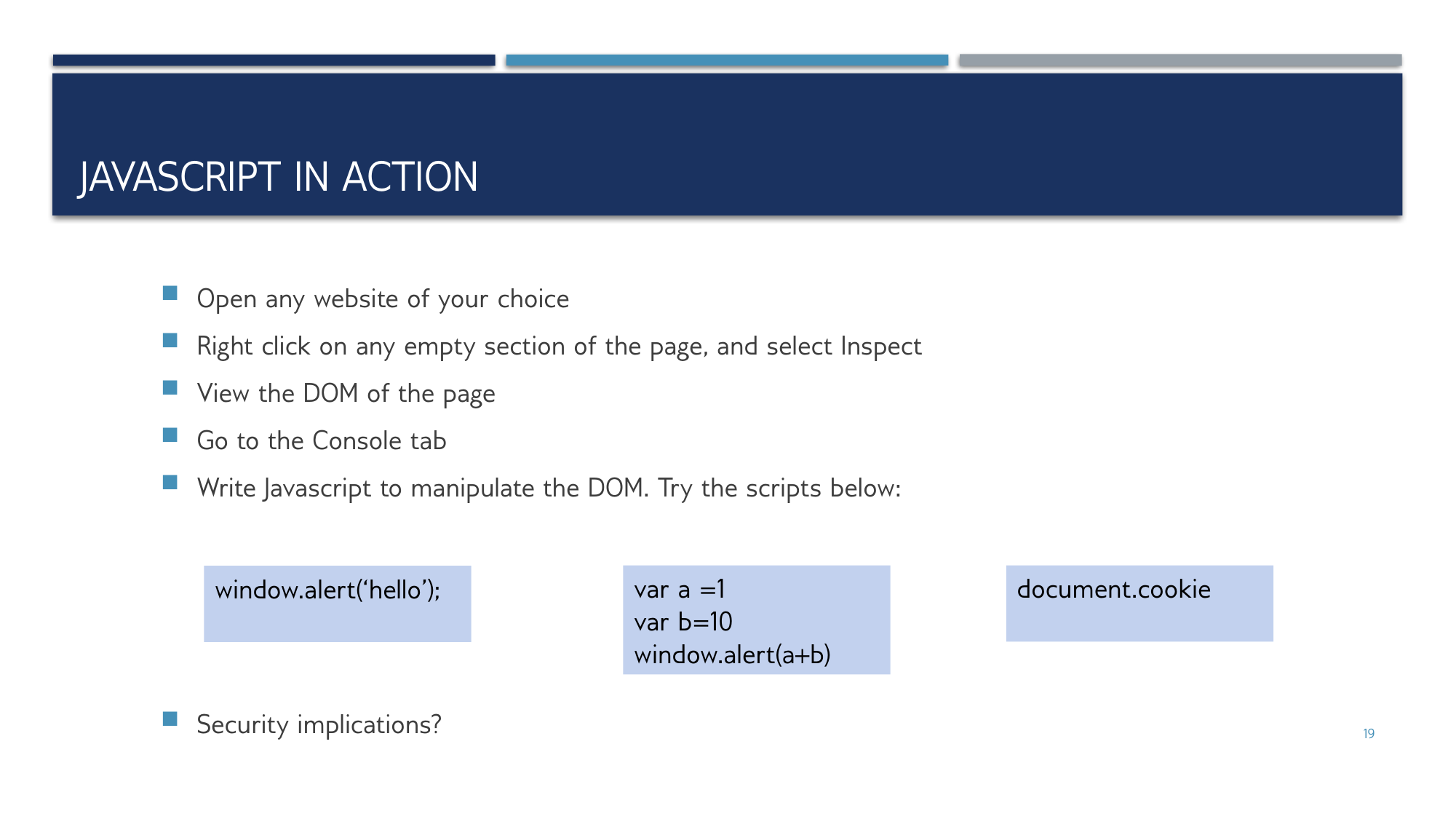

# Javascript in action
Open any website of your choice
Right click on any empty section of the page, and select Inspect
View the DOM of the page
Go to the Console tab
Write Javascript to manipulate the DOM. Try the scripts below:

Security implications?

var a =1
var b=10
window.alert(a+b)
document.cookie

window.alert(‘hello’);

19